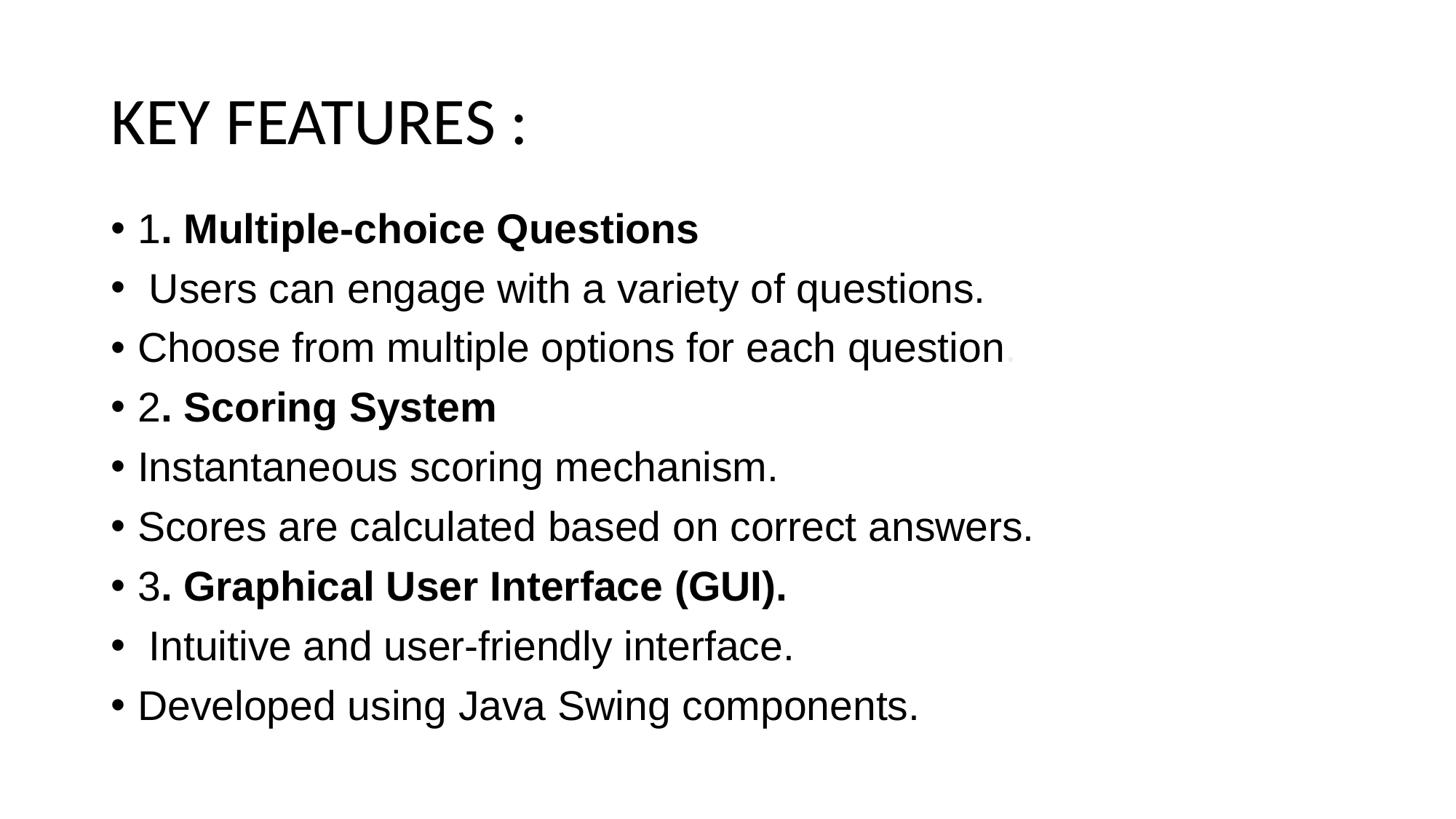

# KEY FEATURES :
1. Multiple-choice Questions
 Users can engage with a variety of questions.
Choose from multiple options for each question.
2. Scoring System
Instantaneous scoring mechanism.
Scores are calculated based on correct answers.
3. Graphical User Interface (GUI).
 Intuitive and user-friendly interface.
Developed using Java Swing components.